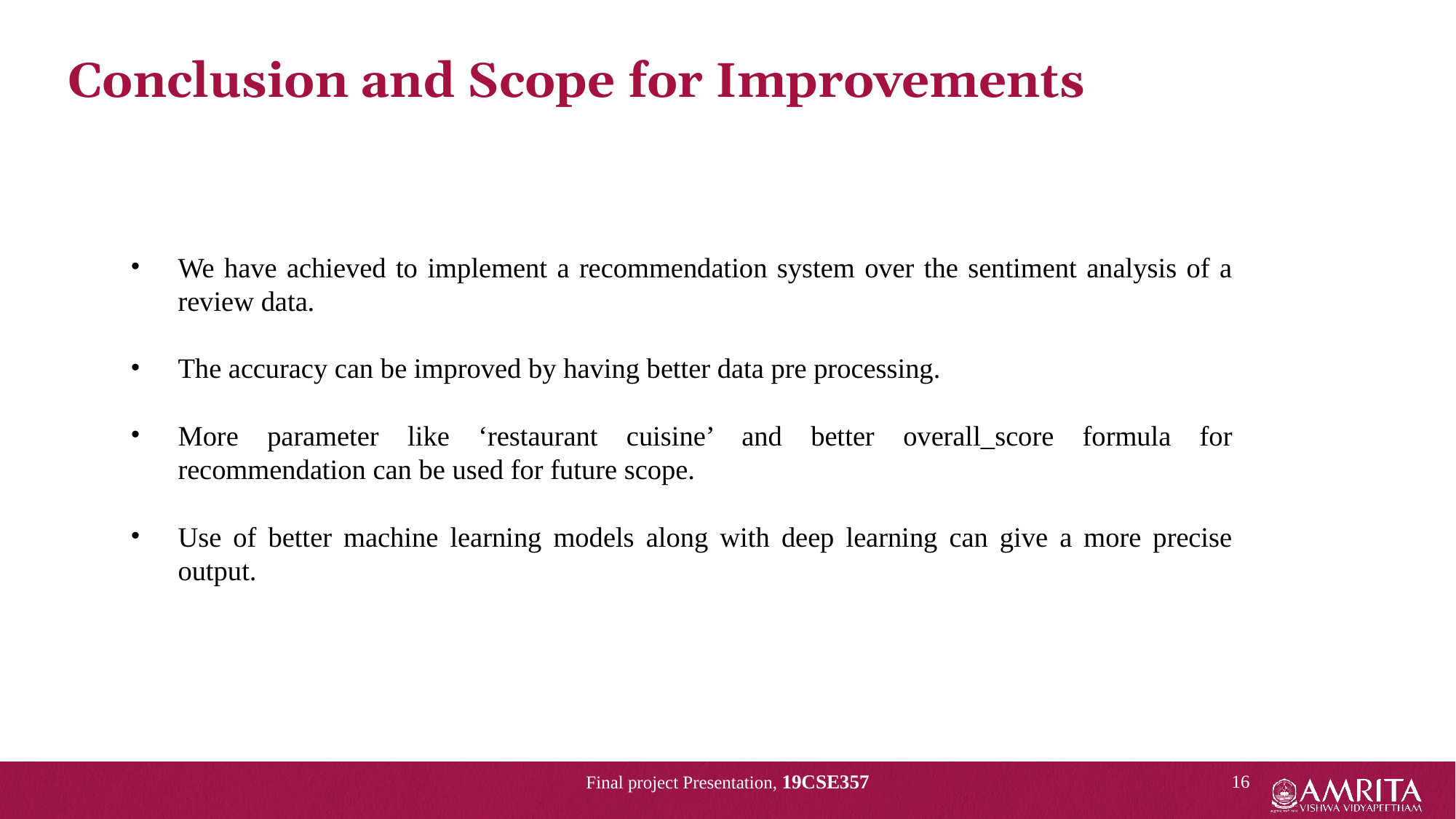

Conclusion and Scope for Improvements
We have achieved to implement a recommendation system over the sentiment analysis of a review data.

The accuracy can be improved by having better data pre processing.

More parameter like ‘restaurant cuisine’ and better overall_score formula for recommendation can be used for future scope.

Use of better machine learning models along with deep learning can give a more precise output.
Final project Presentation, 19CSE357
16